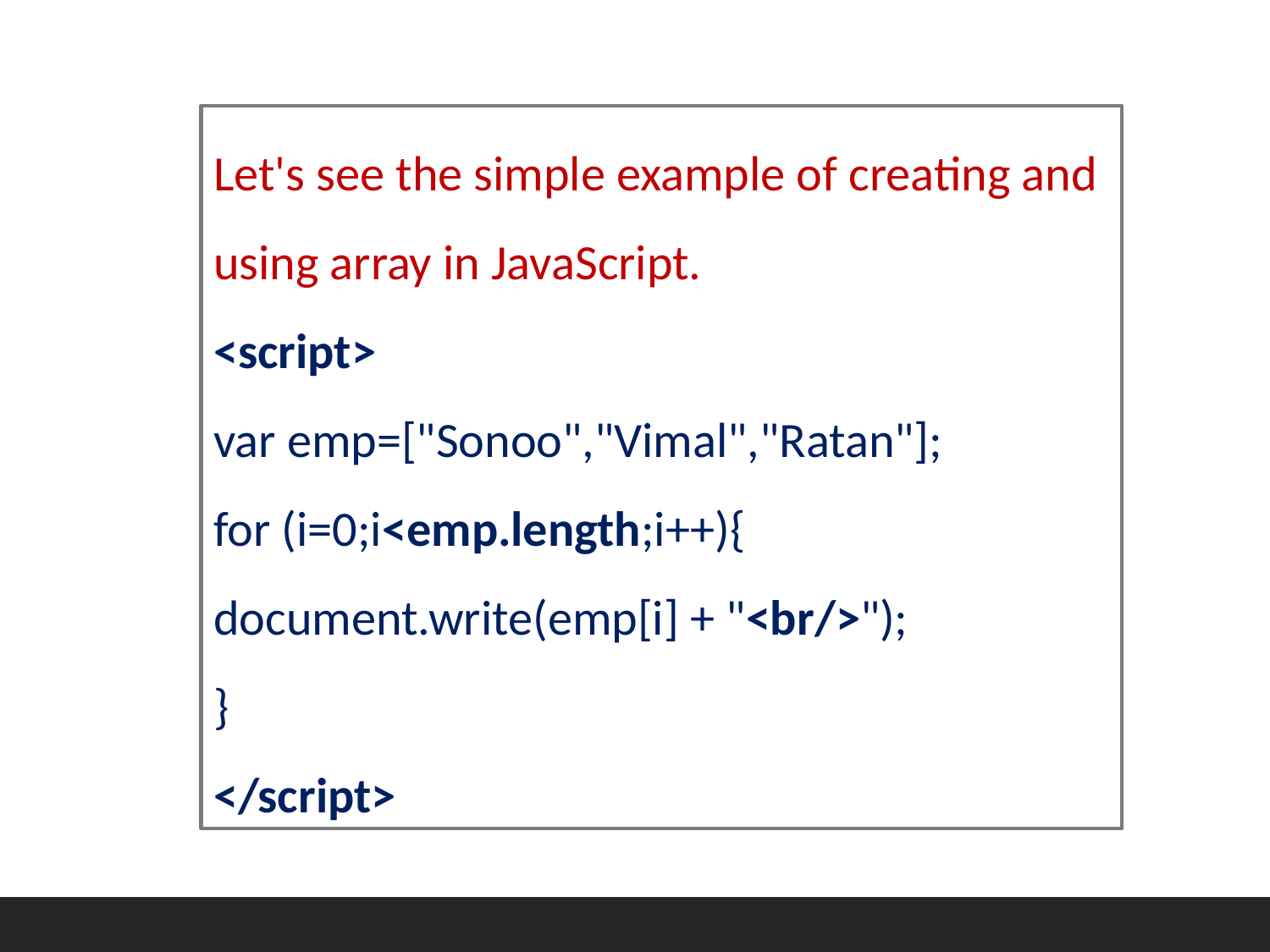

Let's see the simple example of creating and using array in JavaScript.
<script>
var emp=["Sonoo","Vimal","Ratan"];
for (i=0;i<emp.length;i++){
document.write(emp[i] + "<br/>");
}
</script>